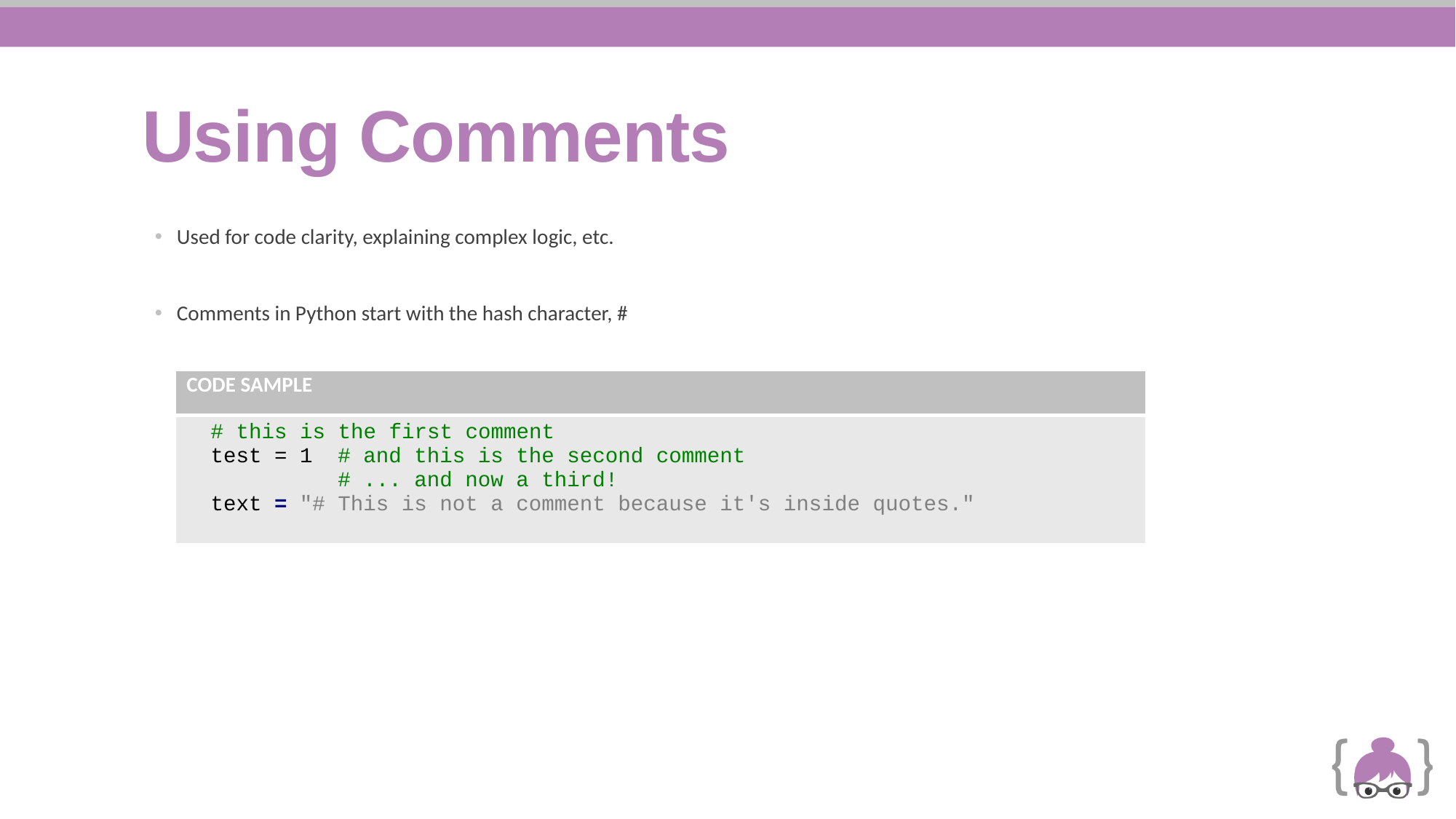

# Using Comments
Used for code clarity, explaining complex logic, etc.

Comments in Python start with the hash character, #
| CODE SAMPLE |
| --- |
| # this is the first comment test = 1 # and this is the second comment # ... and now a third! text = "# This is not a comment because it's inside quotes." |